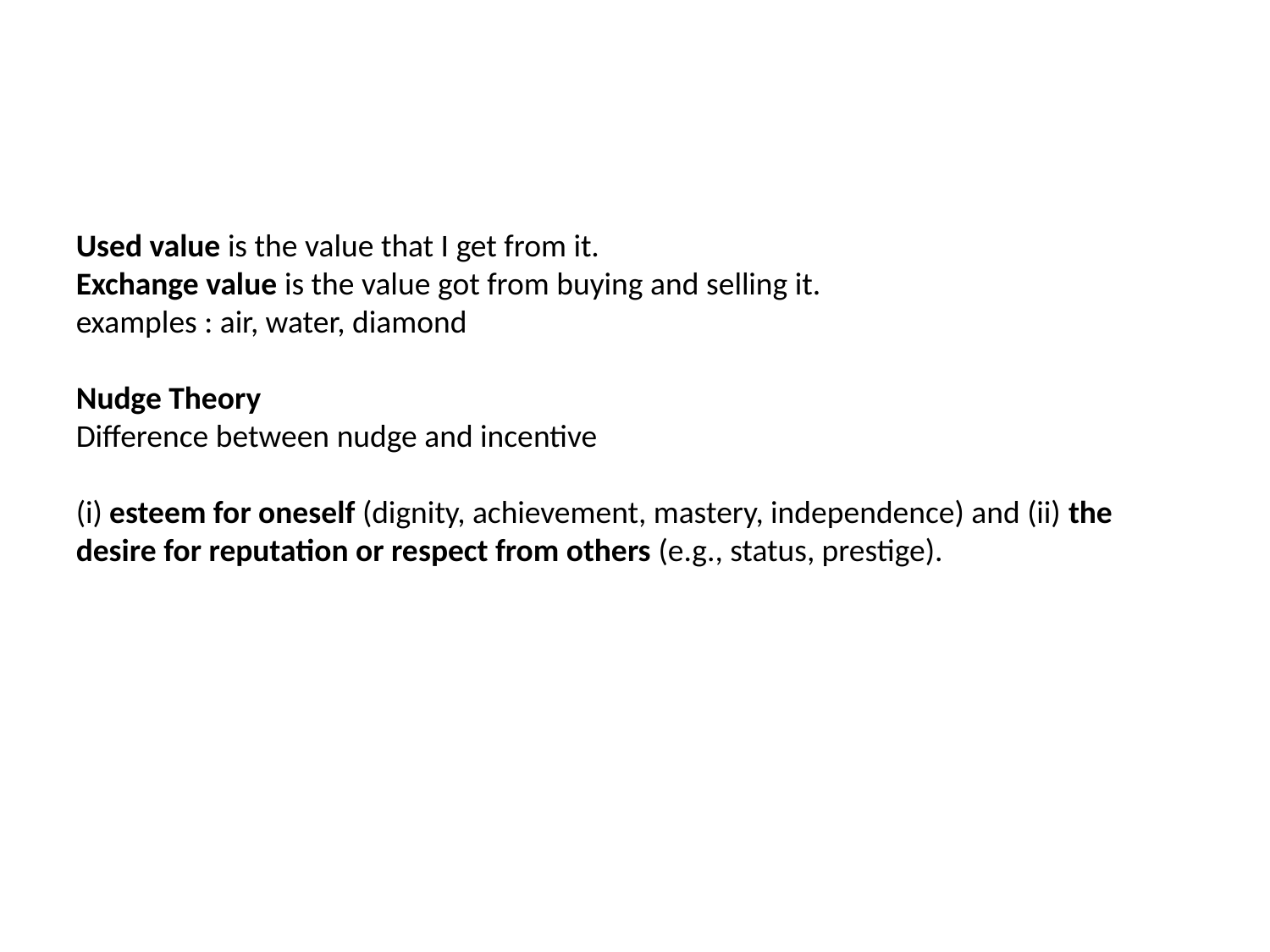

#
Used value is the value that I get from it.
Exchange value is the value got from buying and selling it.
examples : air, water, diamond

Nudge Theory
Difference between nudge and incentive

(i) esteem for oneself (dignity, achievement, mastery, independence) and (ii) the desire for reputation or respect from others (e.g., status, prestige).